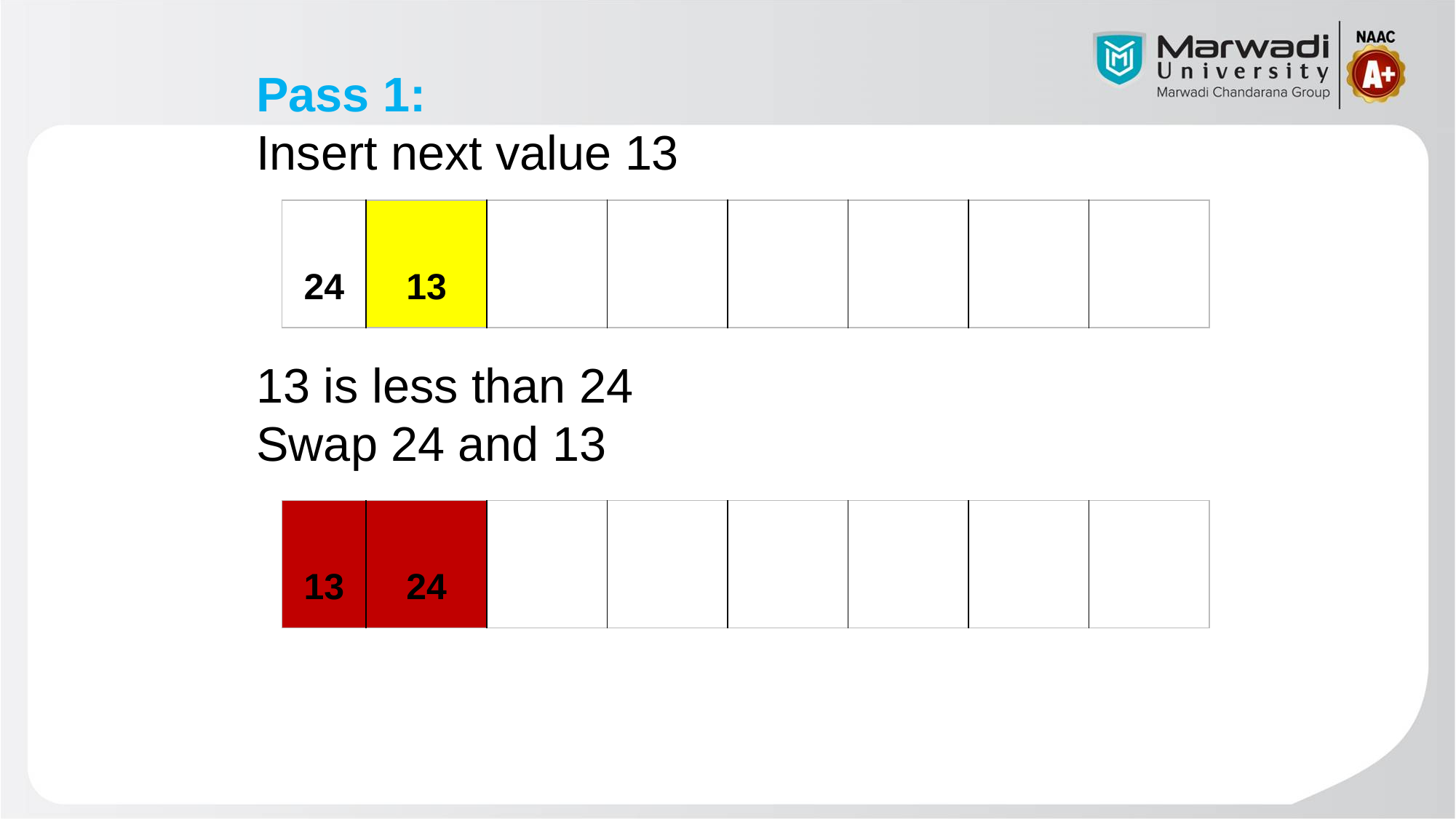

Pass 1:
Insert next value 13

13 is less than 24
Swap 24 and 13

| 24 | 13 |  |  |  |  |  |  |
| --- | --- | --- | --- | --- | --- | --- | --- |
| 13 | 24 |  |  |  |  |  |  |
| --- | --- | --- | --- | --- | --- | --- | --- |